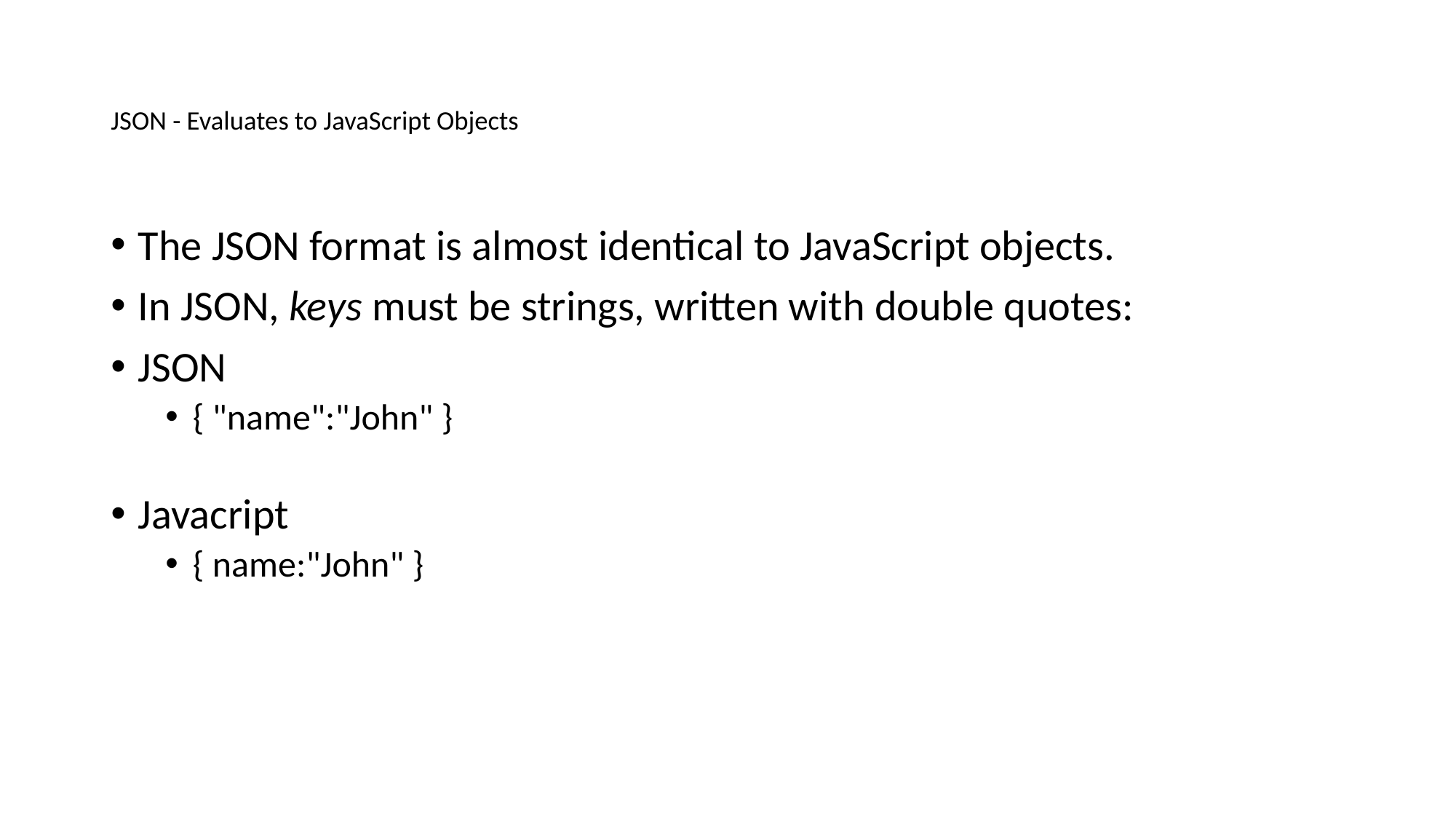

# JSON - Evaluates to JavaScript Objects
The JSON format is almost identical to JavaScript objects.
In JSON, keys must be strings, written with double quotes:
JSON
{ "name":"John" }
Javacript
{ name:"John" }